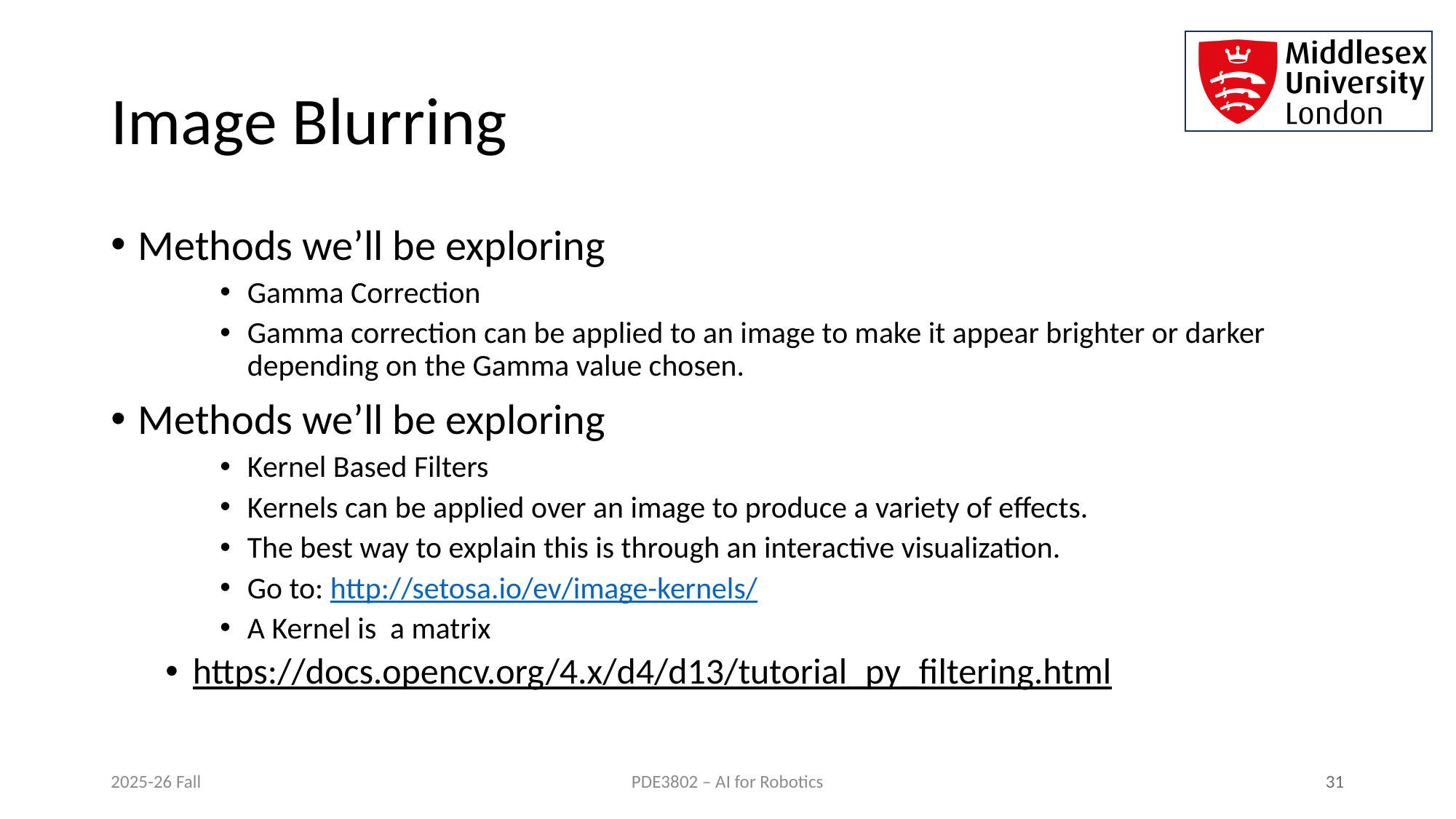

# Image Blurring
Methods we’ll be exploring
Gamma Correction
Gamma correction can be applied to an image to make it appear brighter or darker depending on the Gamma value chosen.
Methods we’ll be exploring
Kernel Based Filters
Kernels can be applied over an image to produce a variety of effects.
The best way to explain this is through an interactive visualization.
Go to: http://setosa.io/ev/image-kernels/
A Kernel is  a matrix
https://docs.opencv.org/4.x/d4/d13/tutorial_py_filtering.html

2025-26 Fall
 31
PDE3802 – AI for Robotics